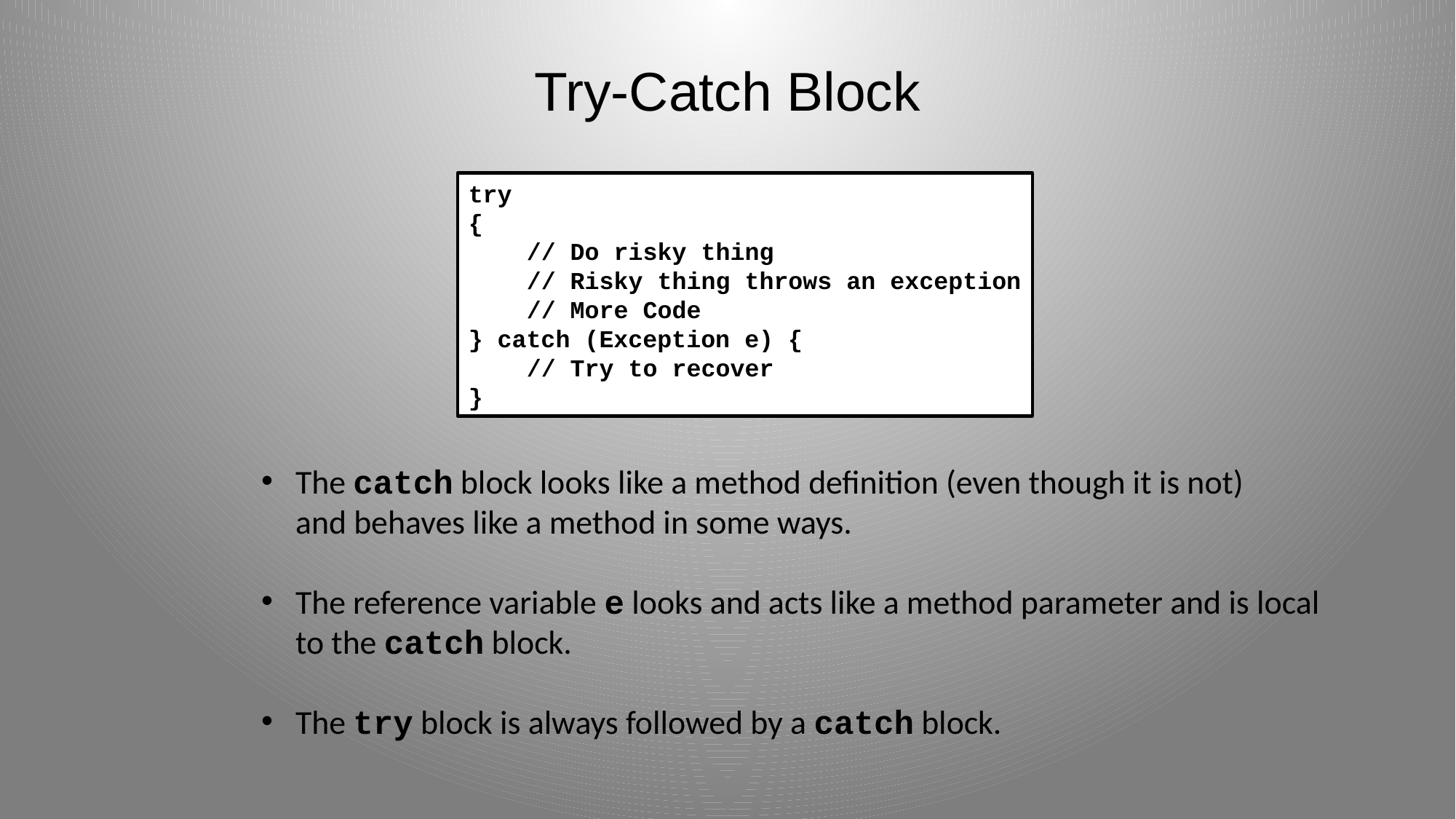

# Try-Catch Block
try
{
    // Do risky thing
    // Risky thing throws an exception
    // More Code
} catch (Exception e) {
    // Try to recover
}
The catch block looks like a method definition (even though it is not)
and behaves like a method in some ways.

The reference variable e looks and acts like a method parameter and is local
to the catch block.

The try block is always followed by a catch block.